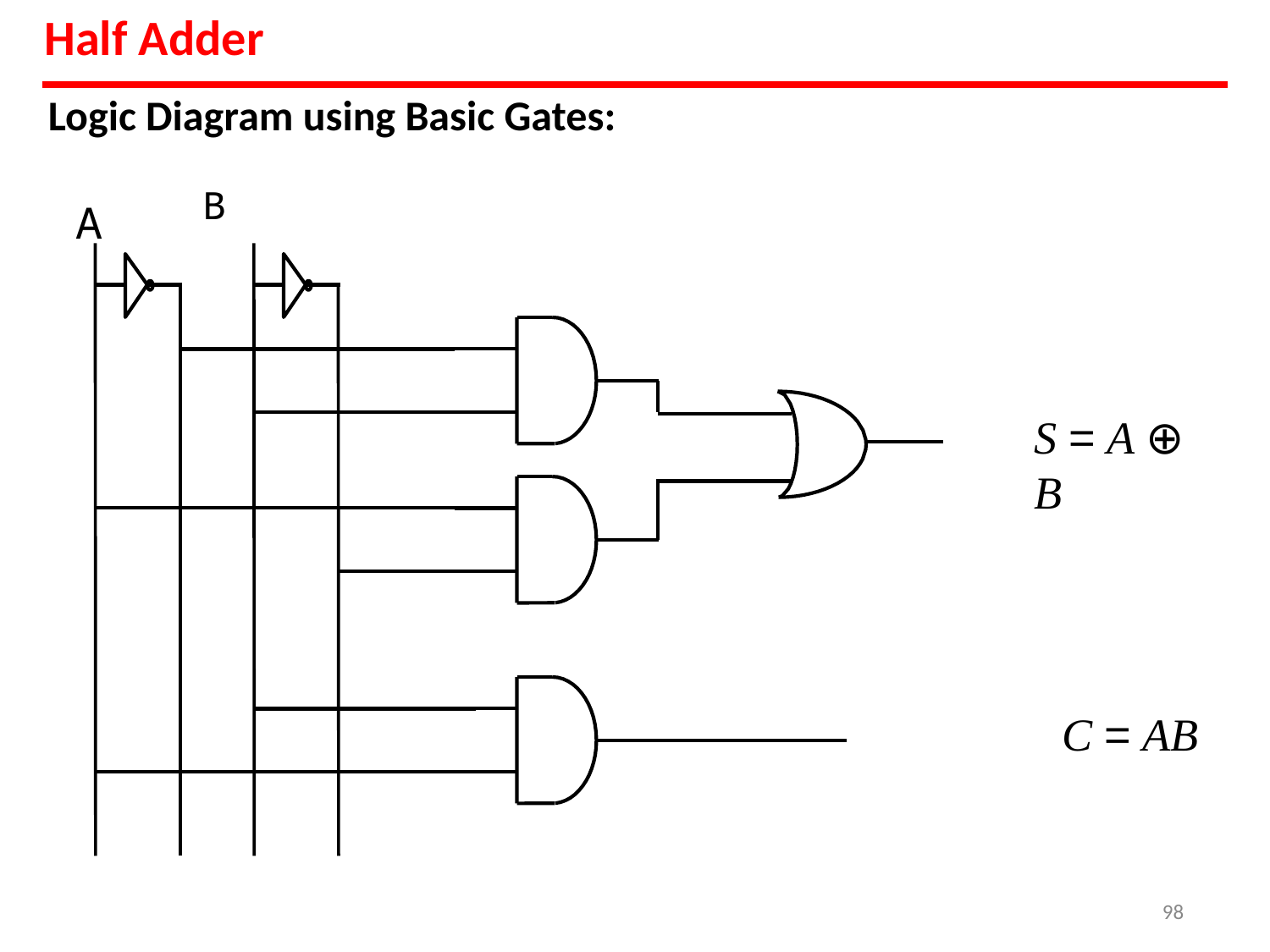

# Half Adder

Logic Diagram using Basic Gates:
A	B

S = A ⊕ B
C = AB

98